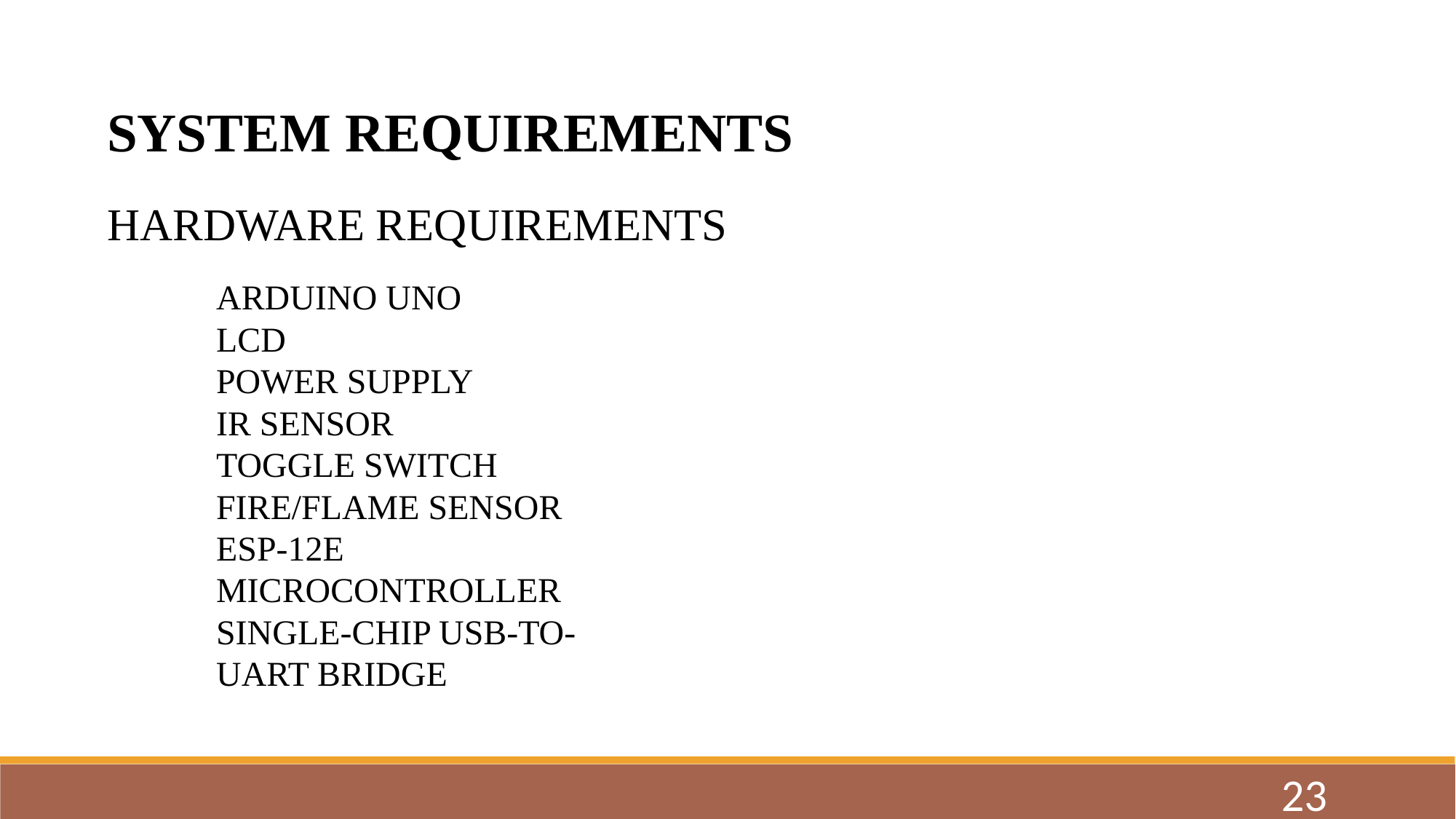

SYSTEM REQUIREMENTS

HARDWARE REQUIREMENTS
ARDUINO UNO
LCD
POWER SUPPLY
IR SENSOR
TOGGLE SWITCH
FIRE/FLAME SENSOR
ESP-12E MICROCONTROLLER
SINGLE-CHIP USB-TO-UART BRIDGE
23